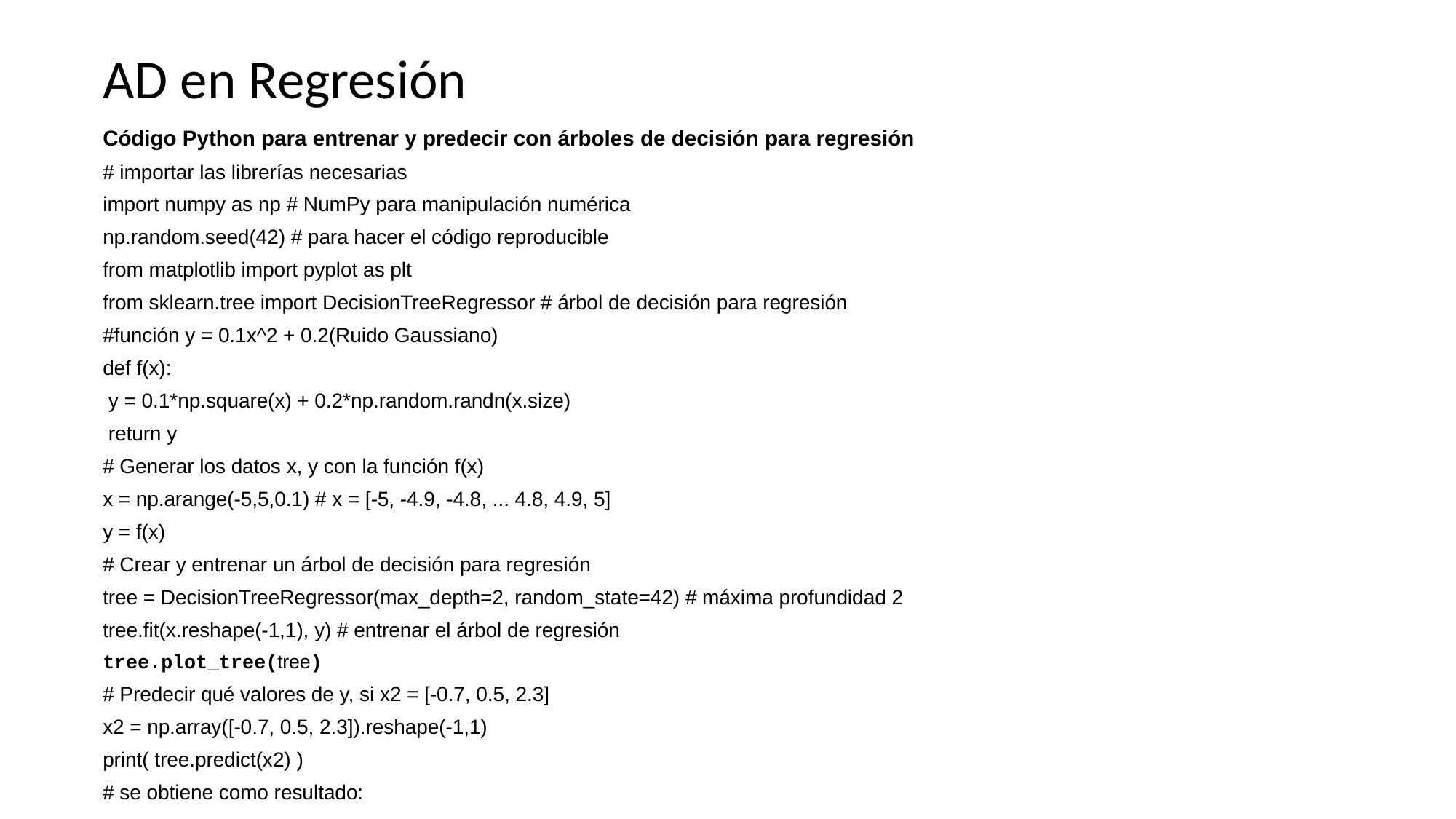

# AD en Regresión
Código Python para entrenar y predecir con árboles de decisión para regresión
# importar las librerías necesarias
import numpy as np # NumPy para manipulación numérica
np.random.seed(42) # para hacer el código reproducible
from matplotlib import pyplot as plt
from sklearn.tree import DecisionTreeRegressor # árbol de decisión para regresión
#función y = 0.1x^2 + 0.2(Ruido Gaussiano)
def f(x):
 y = 0.1*np.square(x) + 0.2*np.random.randn(x.size)
 return y
# Generar los datos x, y con la función f(x)
x = np.arange(-5,5,0.1) # x = [-5, -4.9, -4.8, ... 4.8, 4.9, 5]
y = f(x)
# Crear y entrenar un árbol de decisión para regresión
tree = DecisionTreeRegressor(max_depth=2, random_state=42) # máxima profundidad 2
tree.fit(x.reshape(-1,1), y) # entrenar el árbol de regresión
tree.plot_tree(tree)
# Predecir qué valores de y, si x2 = [-0.7, 0.5, 2.3]
x2 = np.array([-0.7, 0.5, 2.3]).reshape(-1,1)
print( tree.predict(x2) )
# se obtiene como resultado: